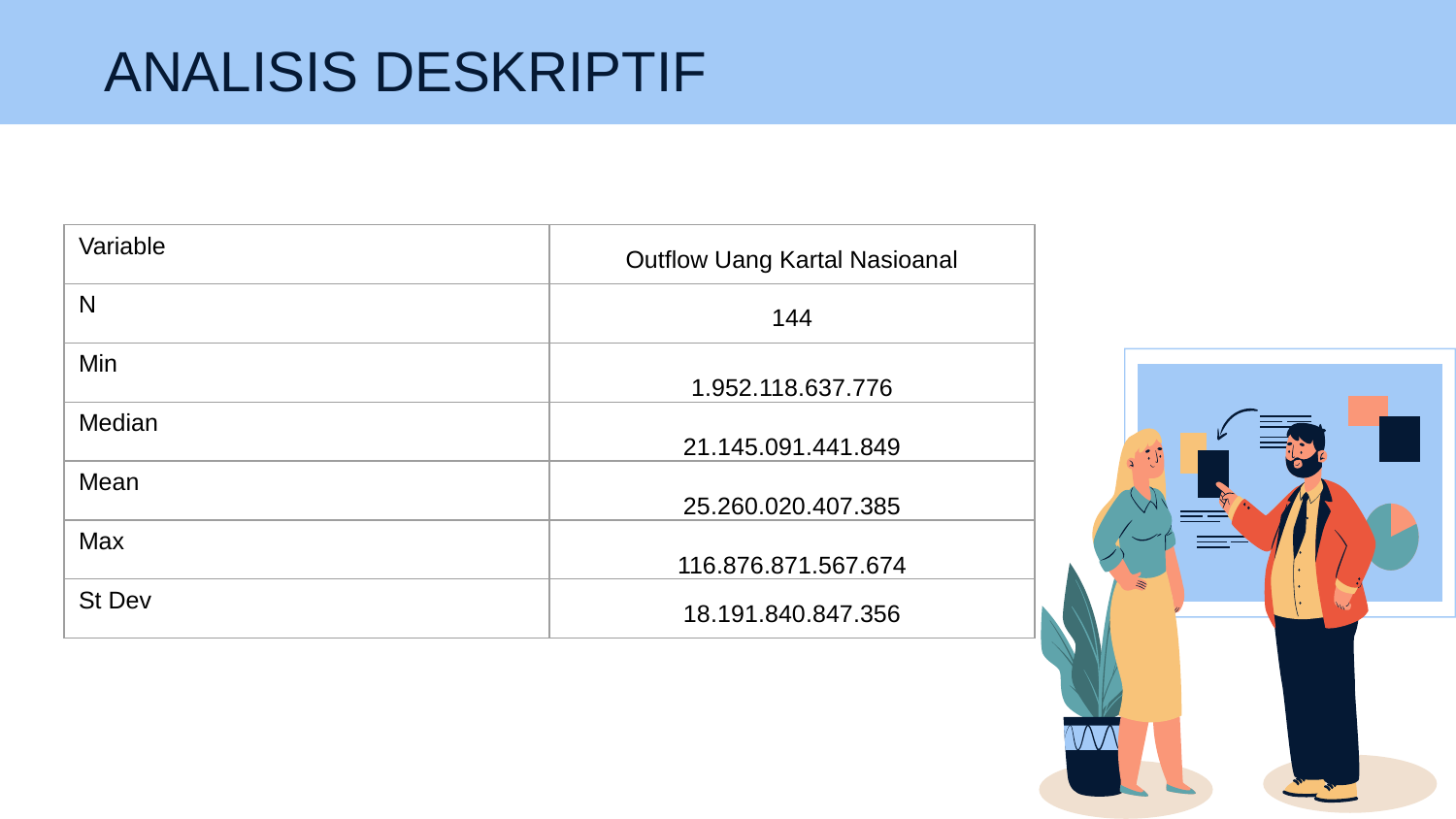

# ANALISIS DESKRIPTIF
| Variable | Outflow Uang Kartal Nasioanal |
| --- | --- |
| N | 144 |
| Min | 1.952.118.637.776 |
| Median | 21.145.091.441.849 |
| Mean | 25.260.020.407.385 |
| Max | 116.876.871.567.674 |
| St Dev | 18.191.840.847.356 |